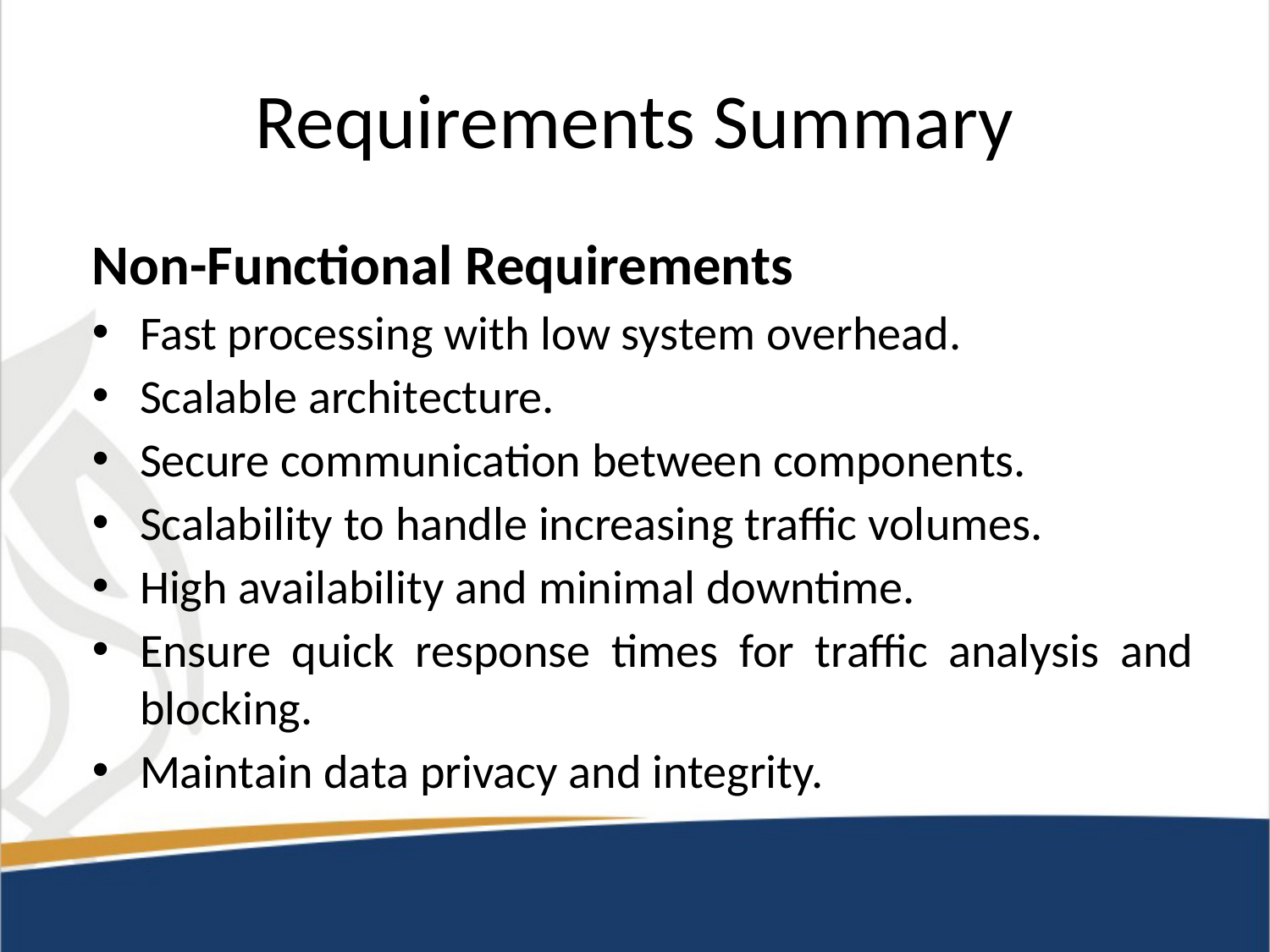

# Requirements Summary
Non-Functional Requirements
Fast processing with low system overhead.
Scalable architecture.
Secure communication between components.
Scalability to handle increasing traffic volumes.
High availability and minimal downtime.
Ensure quick response times for traffic analysis and blocking.
Maintain data privacy and integrity.